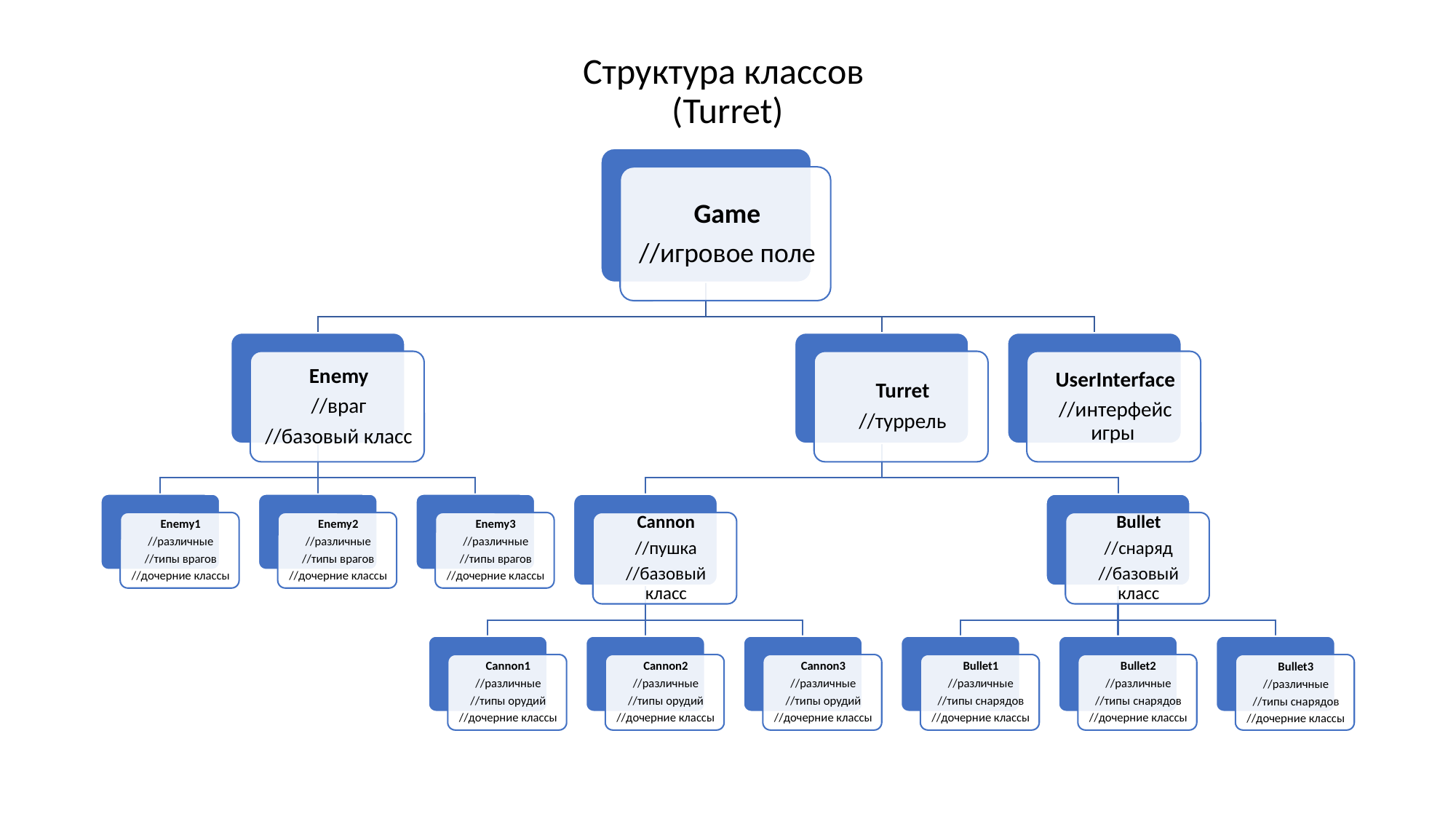

# Структура классов (Turret)
Game
//игровое поле
Enemy
//враг
//базовый класс
Enemy1
//различные
//типы врагов
//дочерние классы
Enemy2
//различные
//типы врагов
//дочерние классы
Enemy3
//различные
//типы врагов
//дочерние классы
Turret
//туррель
Cannon
//пушка
//базовый класс
Cannon1
//различные
//типы орудий
//дочерние классы
Cannon2
//различные
//типы орудий
//дочерние классы
Cannon3
//различные
//типы орудий
//дочерние классы
Bullet
//снаряд
//базовый класс
Bullet1
//различные
//типы снарядов
//дочерние классы
Bullet2
//различные
//типы снарядов
//дочерние классы

Bullet3
//различные
//типы снарядов
//дочерние классы

UserInterface
//интерфейс игры